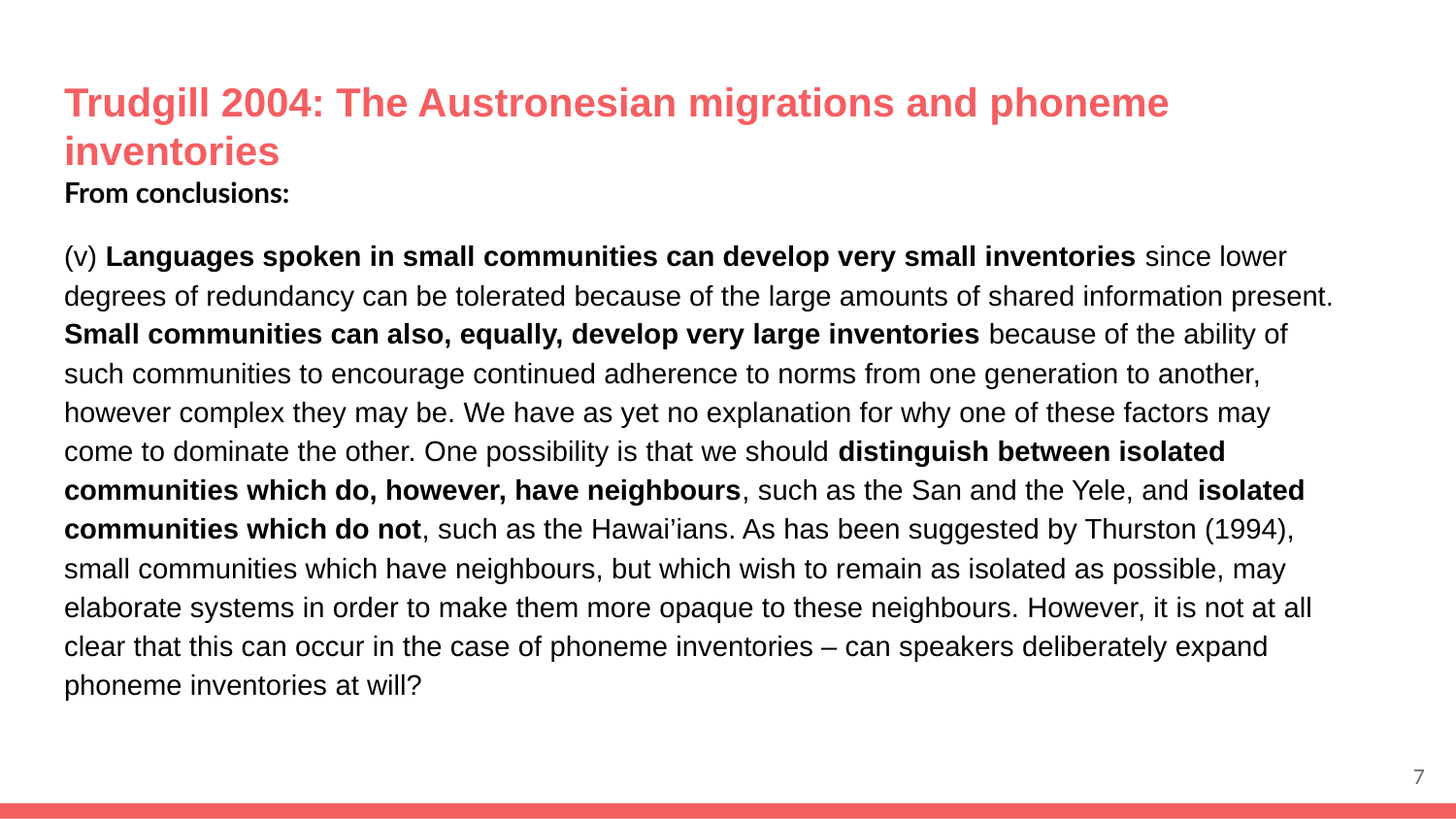

# Trudgill 2004: The Austronesian migrations and phoneme inventories
From conclusions:
(v) Languages spoken in small communities can develop very small inventories since lower degrees of redundancy can be tolerated because of the large amounts of shared information present. Small communities can also, equally, develop very large inventories because of the ability of such communities to encourage continued adherence to norms from one generation to another, however complex they may be. We have as yet no explanation for why one of these factors may come to dominate the other. One possibility is that we should distinguish between isolated communities which do, however, have neighbours, such as the San and the Yele, and isolated communities which do not, such as the Hawai’ians. As has been suggested by Thurston (1994), small communities which have neighbours, but which wish to remain as isolated as possible, may elaborate systems in order to make them more opaque to these neighbours. However, it is not at all clear that this can occur in the case of phoneme inventories – can speakers deliberately expand phoneme inventories at will?

7